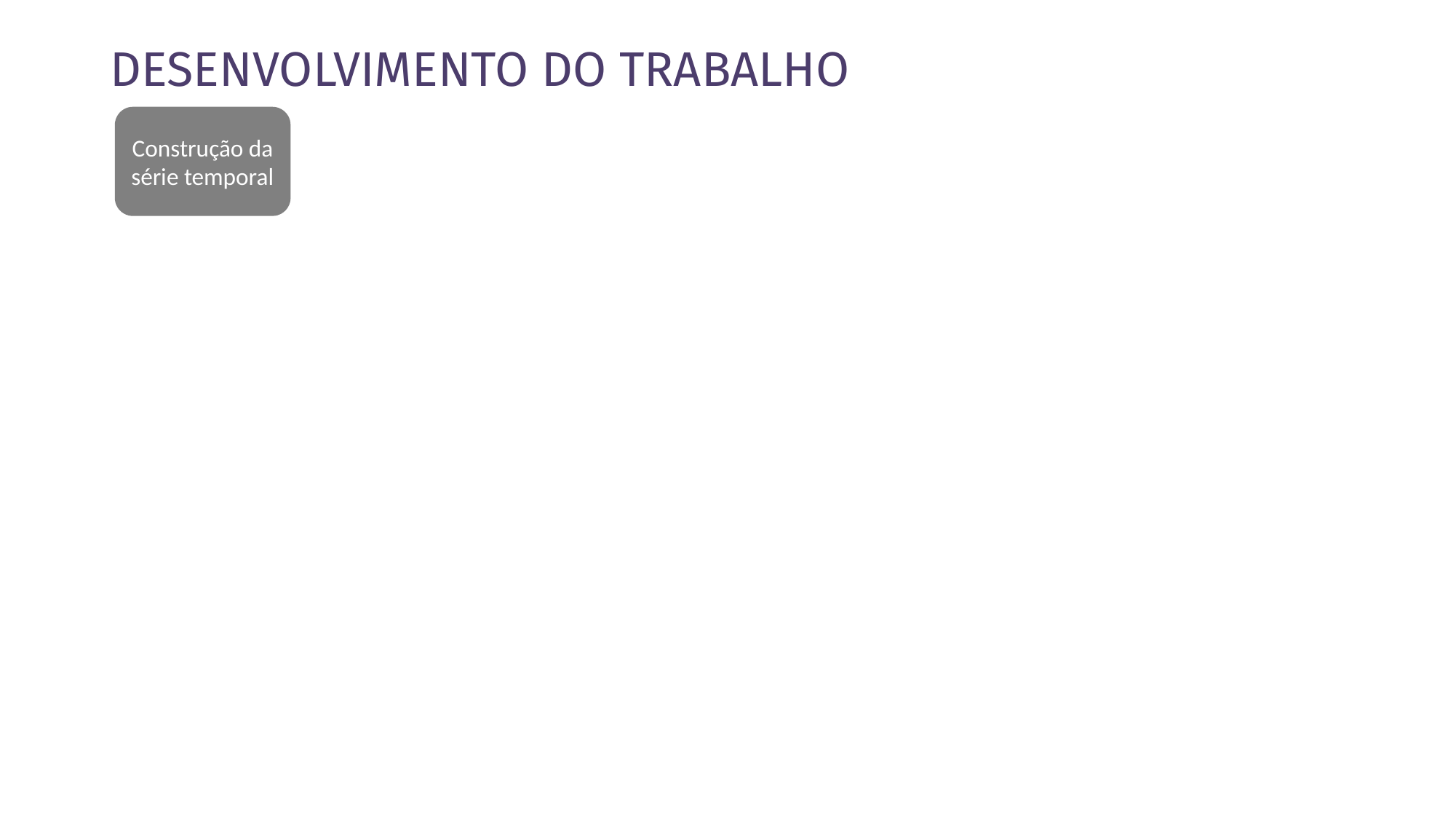

DESENVOLVIMENTO DO TRABALHO
Construção da série temporal